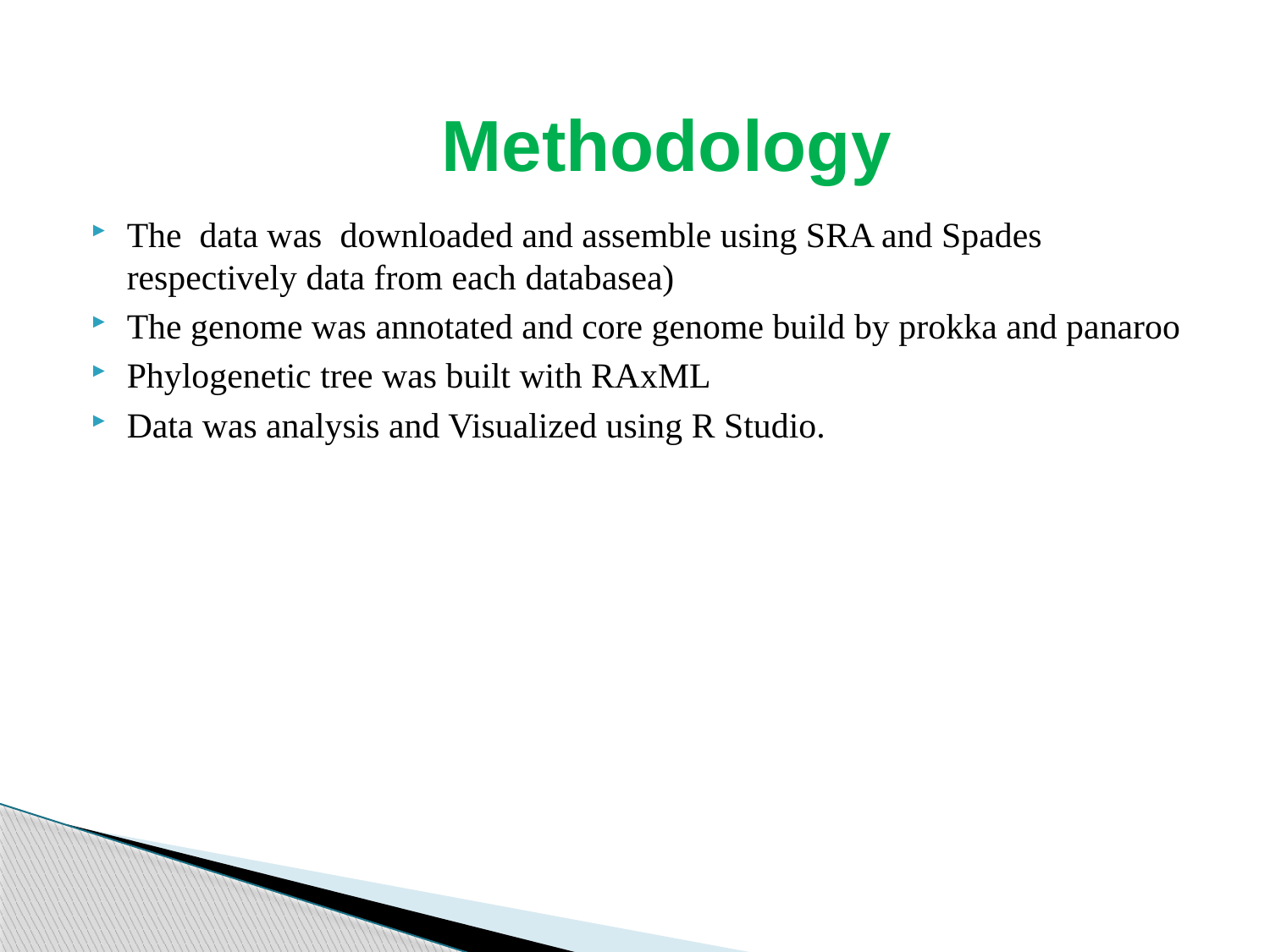

# Methodology
The  data was  downloaded and assemble using SRA and Spades
respectively data from each databasea)
The genome was annotated and core genome build by prokka and panaroo
Phylogenetic tree was built with RAxML
Data was analysis and Visualized using R Studio.